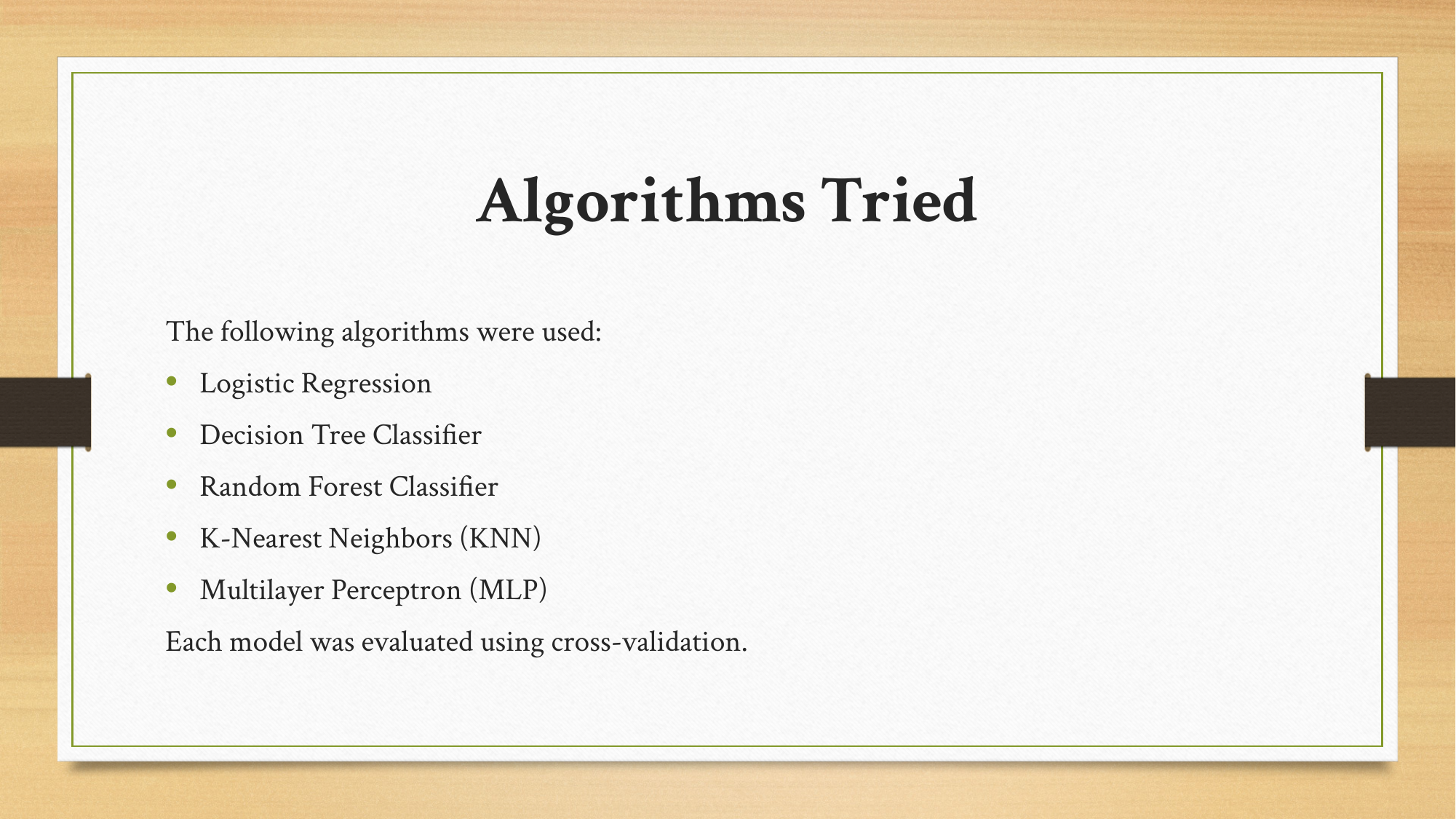

# Algorithms Tried
The following algorithms were used:
Logistic Regression
Decision Tree Classifier
Random Forest Classifier
K-Nearest Neighbors (KNN)
Multilayer Perceptron (MLP)
Each model was evaluated using cross-validation.